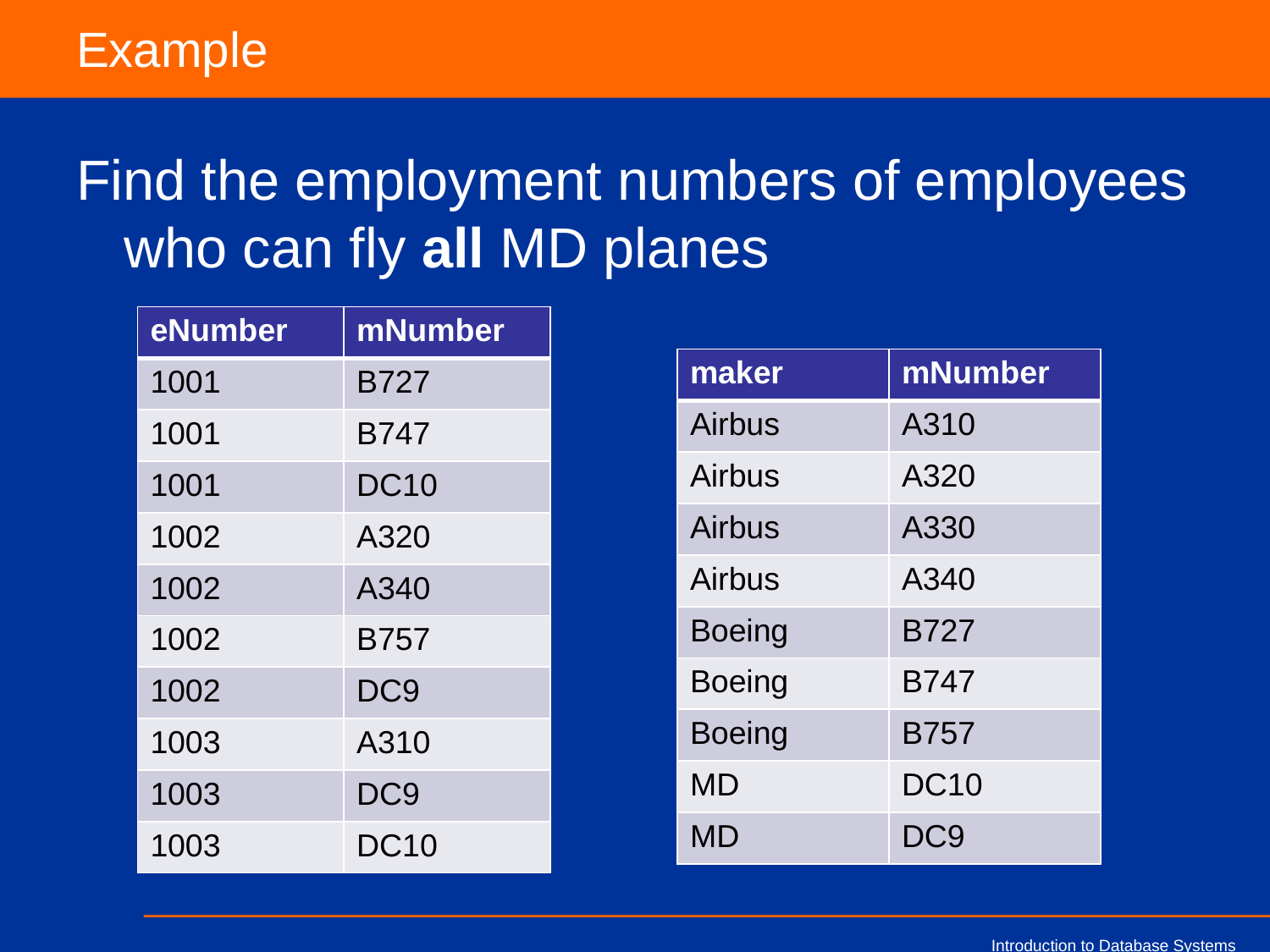

# Example
Find the employment numbers of employees who can fly all MD planes

| eNumber | mNumber |
| --- | --- |
| 1001 | B727 |
| 1001 | B747 |
| 1001 | DC10 |
| 1002 | A320 |
| 1002 | A340 |
| 1002 | B757 |
| 1002 | DC9 |
| 1003 | A310 |
| 1003 | DC9 |
| 1003 | DC10 |
| maker | mNumber |
| --- | --- |
| Airbus | A310 |
| Airbus | A320 |
| Airbus | A330 |
| Airbus | A340 |
| Boeing | B727 |
| Boeing | B747 |
| Boeing | B757 |
| MD | DC10 |
| MD | DC9 |
Introduction to Database Systems